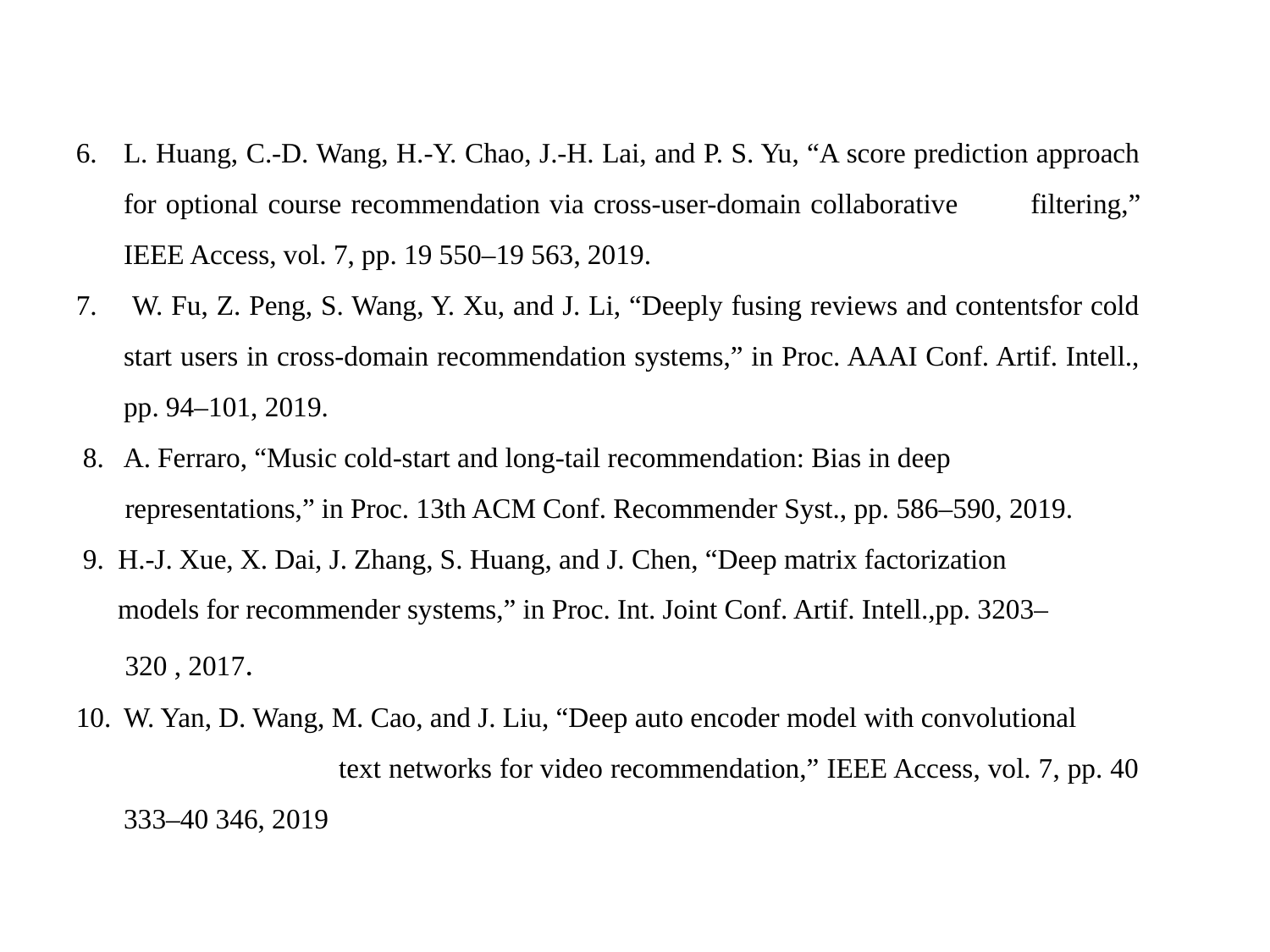

L. Huang, C.-D. Wang, H.-Y. Chao, J.-H. Lai, and P. S. Yu, “A score prediction approach for optional course recommendation via cross-user-domain collaborative 	filtering,” IEEE Access, vol. 7, pp. 19 550–19 563, 2019.
 W. Fu, Z. Peng, S. Wang, Y. Xu, and J. Li, “Deeply fusing reviews and contentsfor cold start users in cross-domain recommendation systems,” in Proc. AAAI Conf. Artif. Intell., pp. 94–101, 2019.
 8.   A. Ferraro, “Music cold-start and long-tail recommendation: Bias in deep
       representations,” in Proc. 13th ACM Conf. Recommender Syst., pp. 586–590, 2019.
 9.  H.-J. Xue, X. Dai, J. Zhang, S. Huang, and J. Chen, “Deep matrix factorization
      models for recommender systems,” in Proc. Int. Joint Conf. Artif. Intell.,pp. 3203–
       320 , 2017.
W. Yan, D. Wang, M. Cao, and J. Liu, “Deep auto encoder model with convolutional                                      text networks for video recommendation,” IEEE Access, vol. 7, pp. 40 333–40 346, 2019